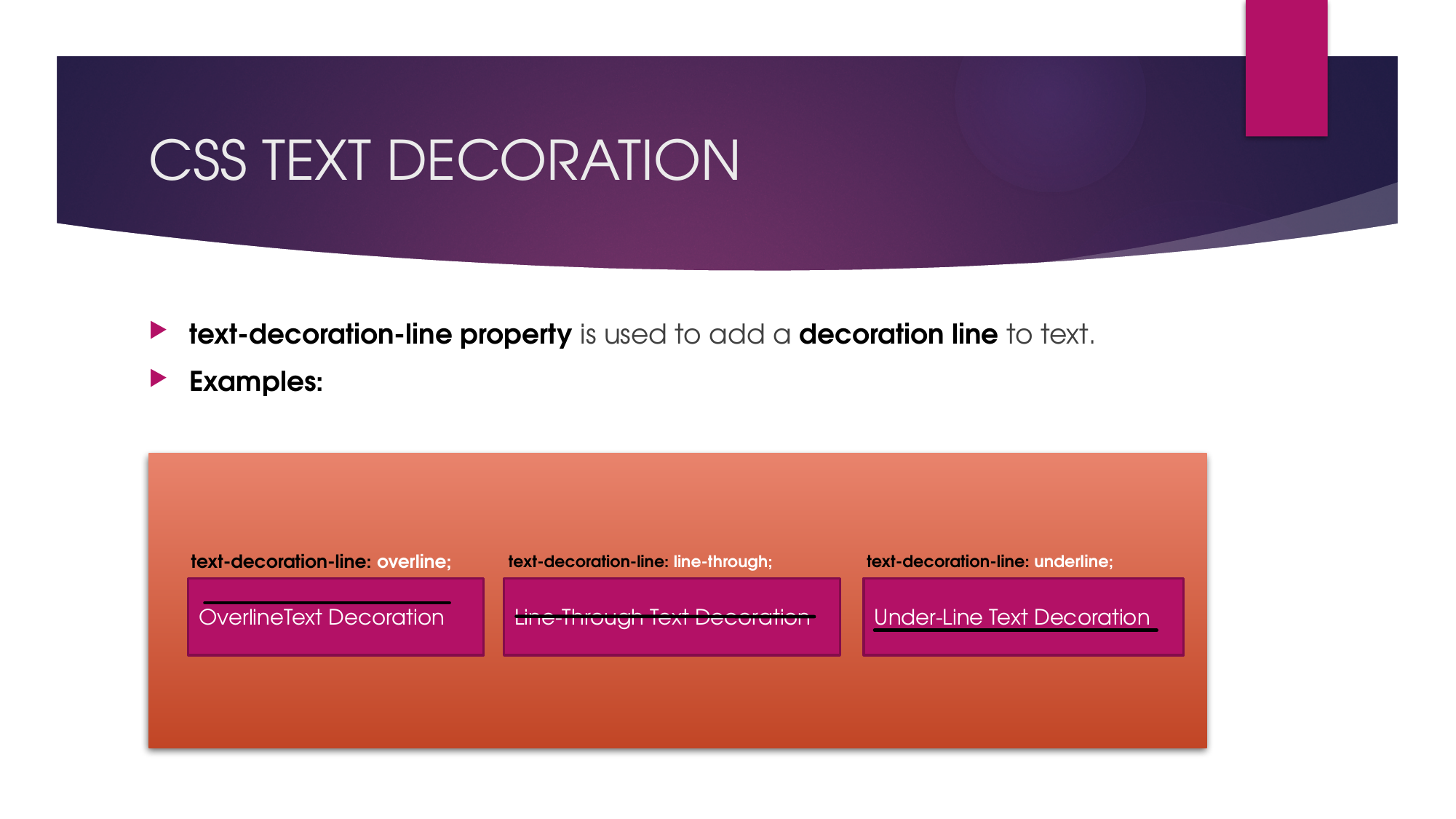

# CSS TEXT DECORATION
text-decoration-line property is used to add a decoration line to text.
Examples:

text-decoration-line: overline;
text-decoration-line: line-through;
text-decoration-line: underline;
Under-Line Text Decoration
Line-Through Text Decoration
OverlineText Decoration